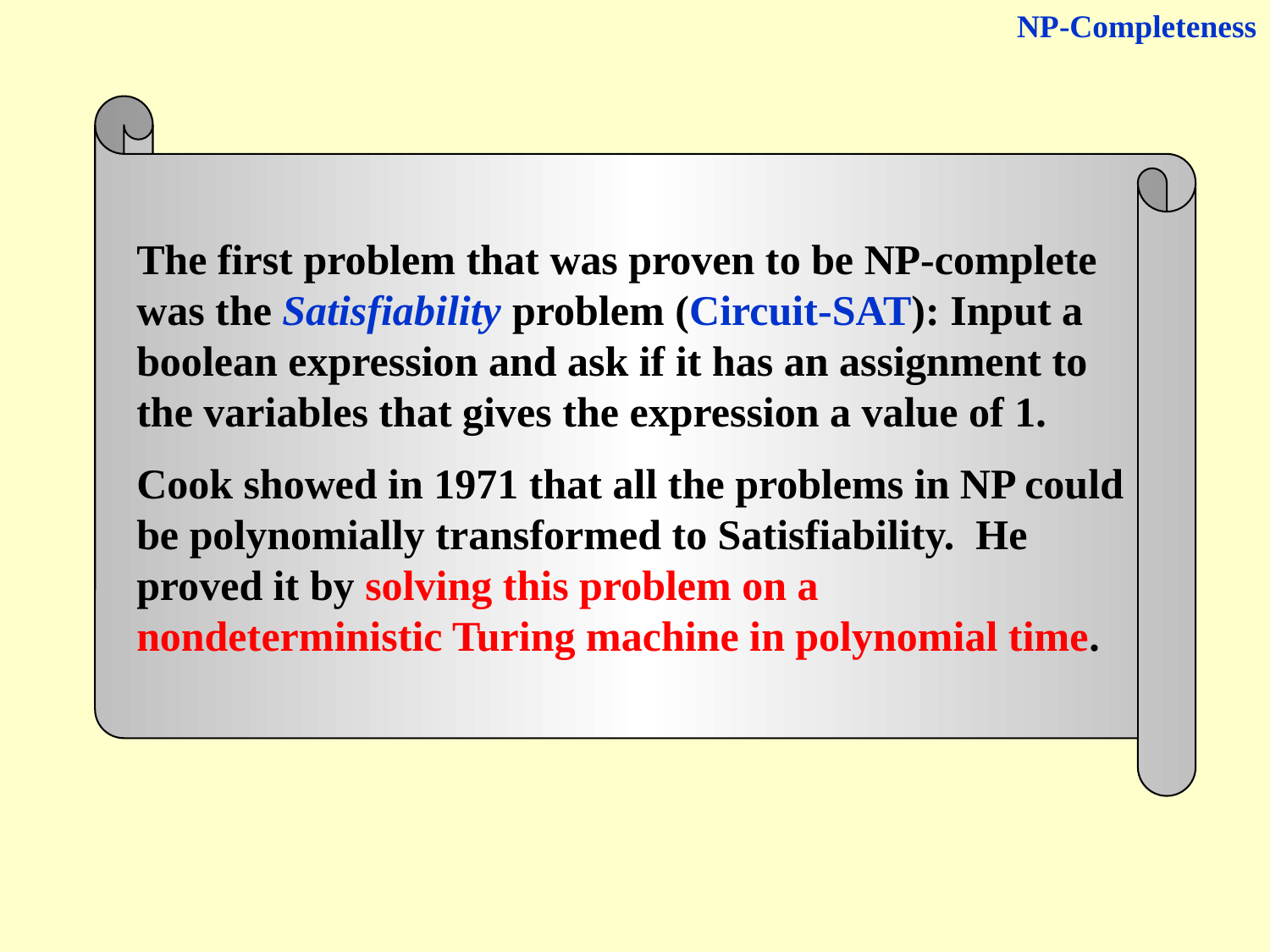

NP-Completeness
The first problem that was proven to be NP-complete was the Satisfiability problem (Circuit-SAT): Input a boolean expression and ask if it has an assignment to the variables that gives the expression a value of 1.
Cook showed in 1971 that all the problems in NP could be polynomially transformed to Satisfiability.  He proved it by solving this problem on a nondeterministic Turing machine in polynomial time.
10